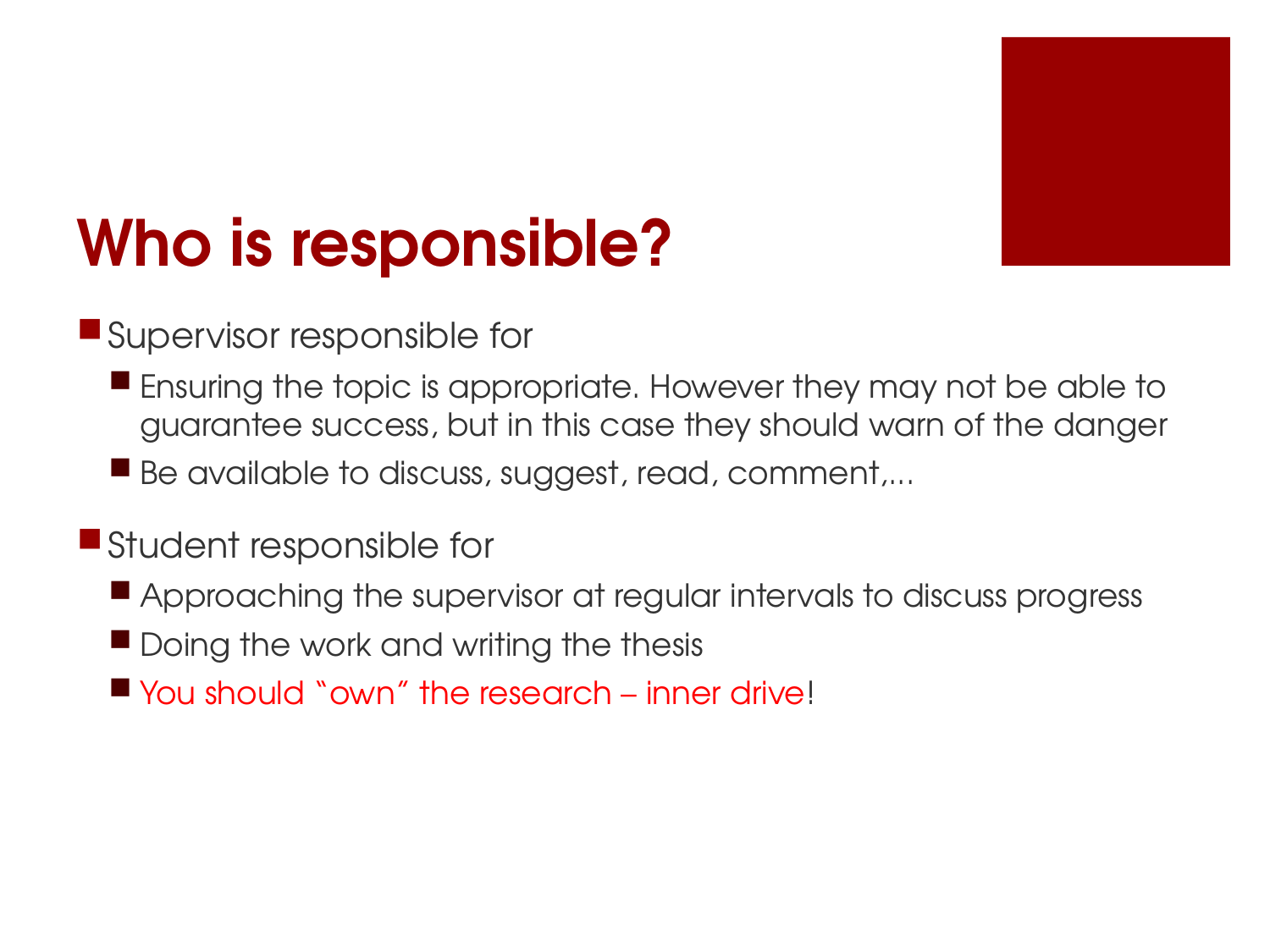

# Who is responsible?
Supervisor responsible for
Ensuring the topic is appropriate. However they may not be able to guarantee success, but in this case they should warn of the danger
Be available to discuss, suggest, read, comment,...
Student responsible for
Approaching the supervisor at regular intervals to discuss progress
Doing the work and writing the thesis
You should “own” the research – inner drive!